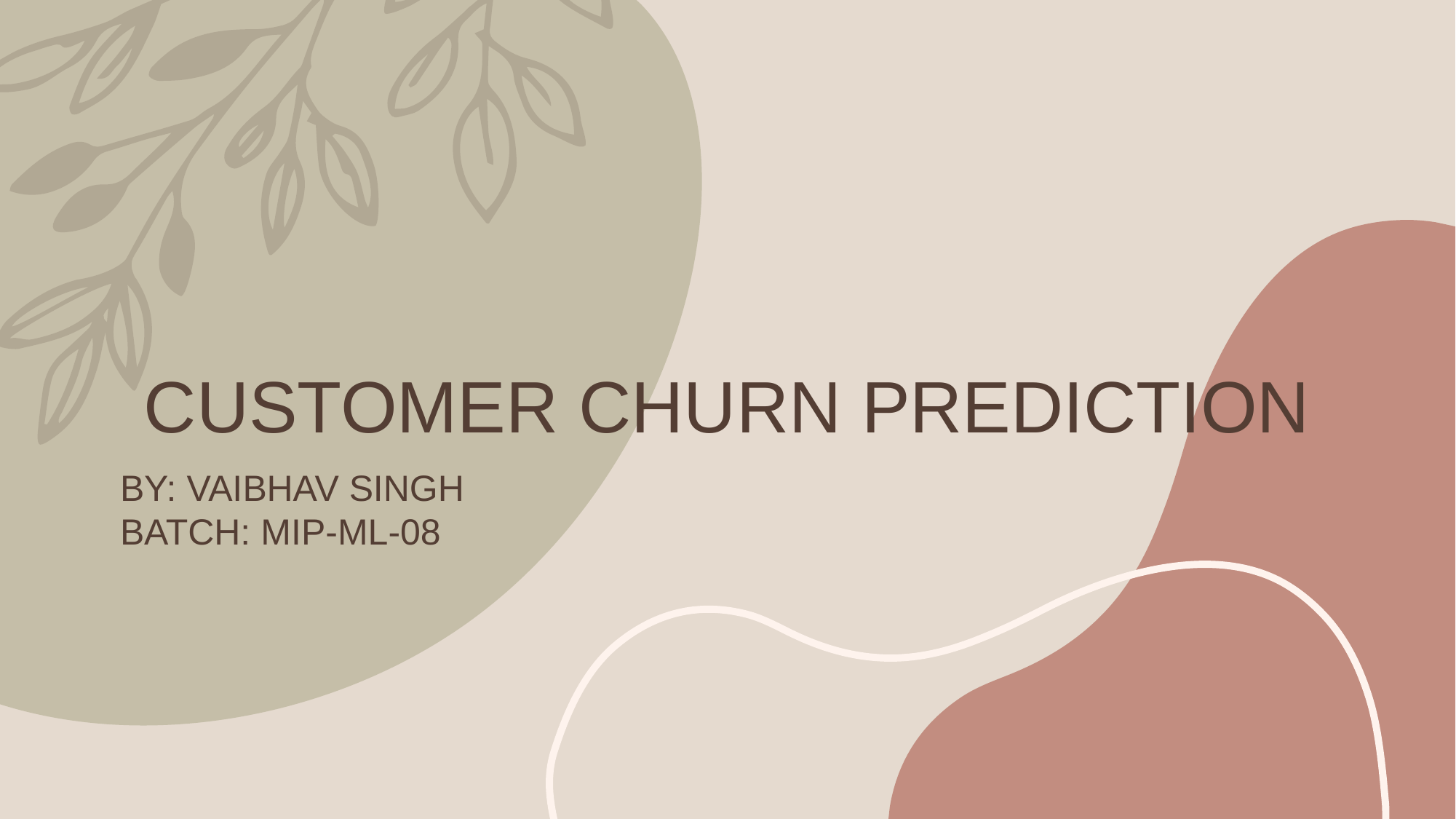

# CUSTOMER CHURN PREDICTION
BY: VAIBHAV SINGH
BATCH: MIP-ML-08